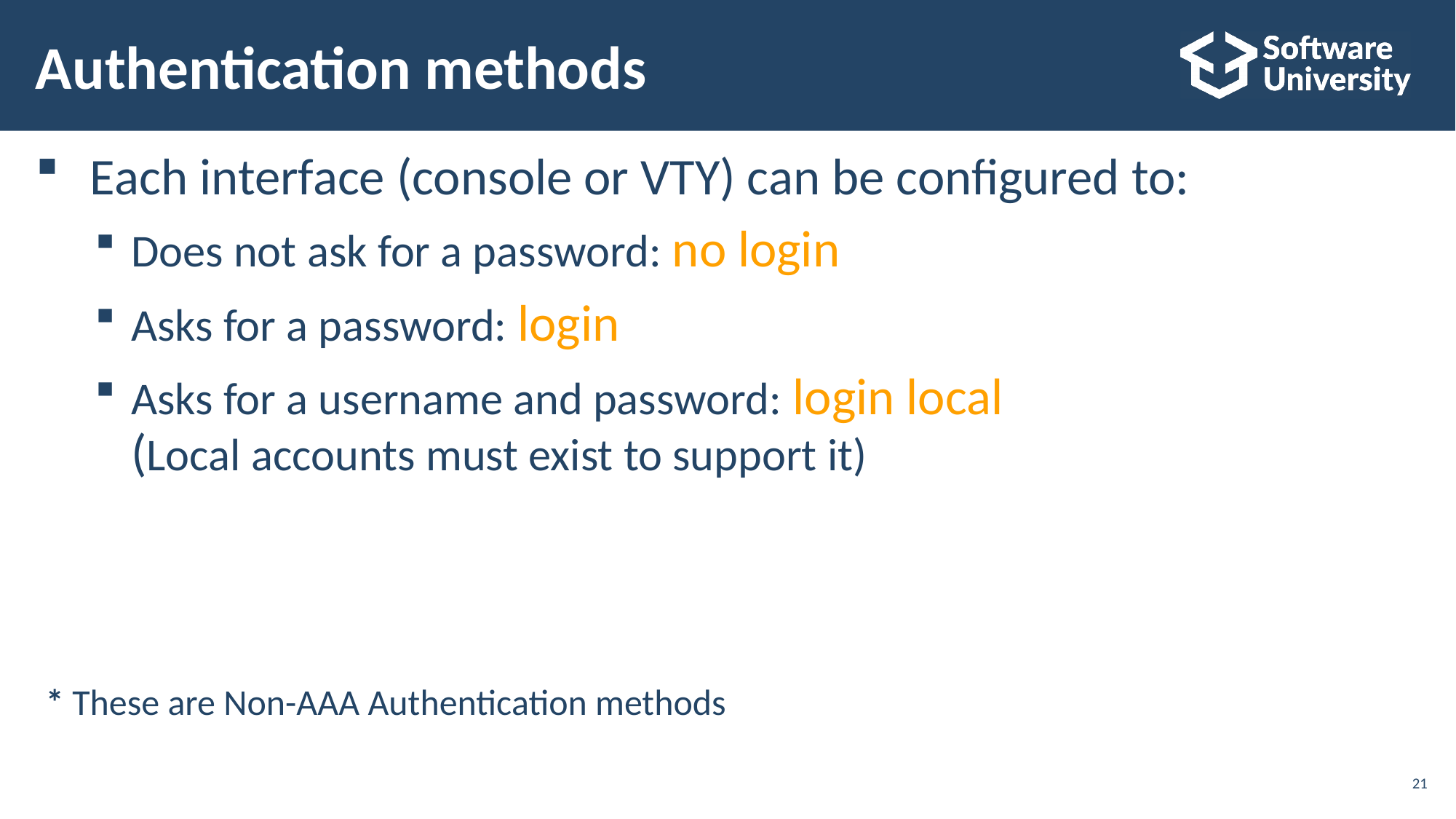

# Authentication methods
Each interface (console or VTY) can be configured to:
Does not ask for a password: no login
Asks for a password: login
Asks for a username and password: login local
(Local accounts must exist to support it)
* These are Non-AAA Authentication methods
21